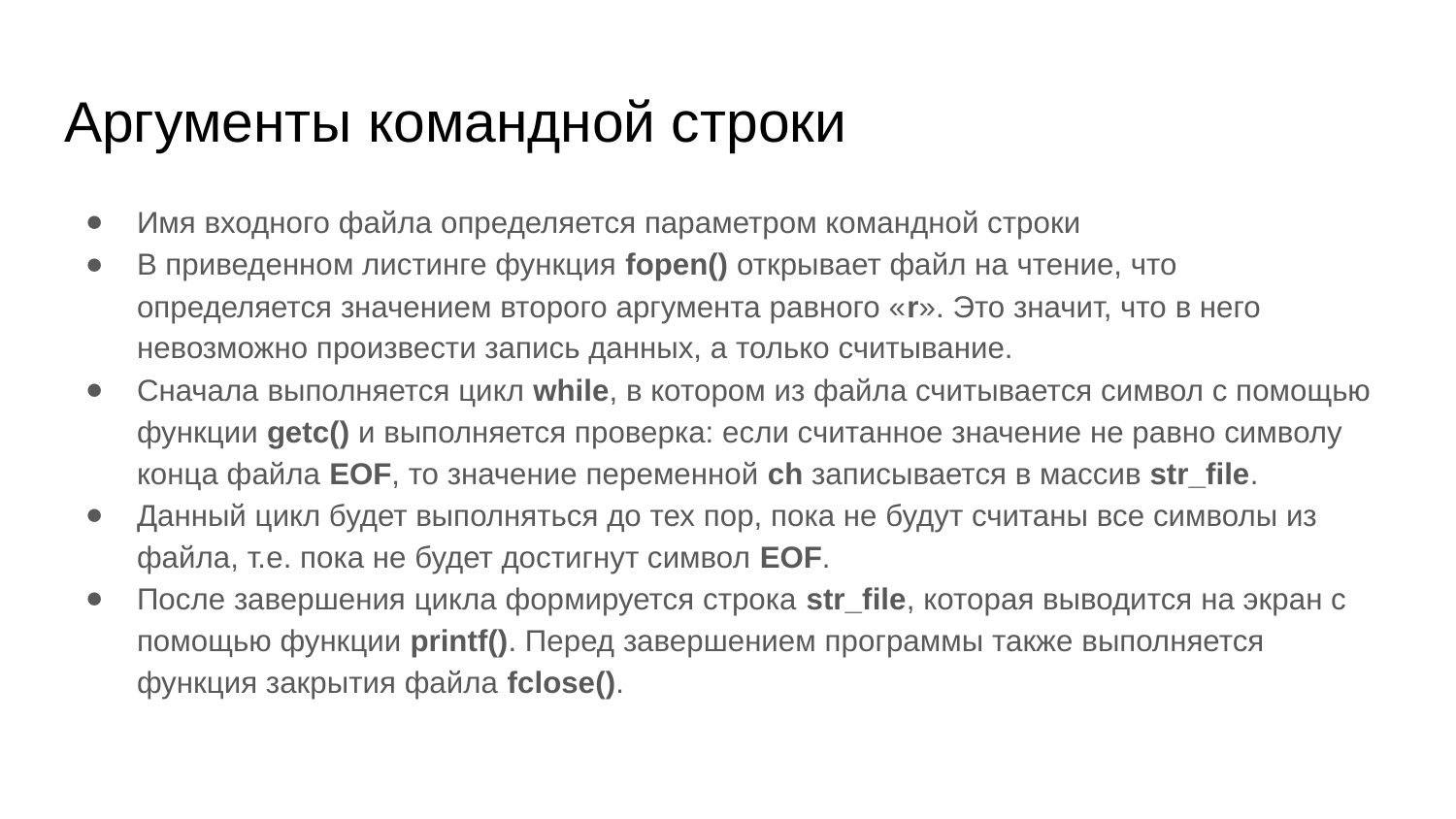

# Аргументы командной строки
Имя входного файла определяется параметром командной строки
В приведенном листинге функция fopen() открывает файл на чтение, что определяется значением второго аргумента равного «r». Это значит, что в него невозможно произвести запись данных, а только считывание.
Сначала выполняется цикл while, в котором из файла считывается символ с помощью функции getc() и выполняется проверка: если считанное значение не равно символу конца файла EOF, то значение переменной ch записывается в массив str_file.
Данный цикл будет выполняться до тех пор, пока не будут считаны все символы из файла, т.е. пока не будет достигнут символ EOF.
После завершения цикла формируется строка str_file, которая выводится на экран с помощью функции printf(). Перед завершением программы также выполняется функция закрытия файла fclose().